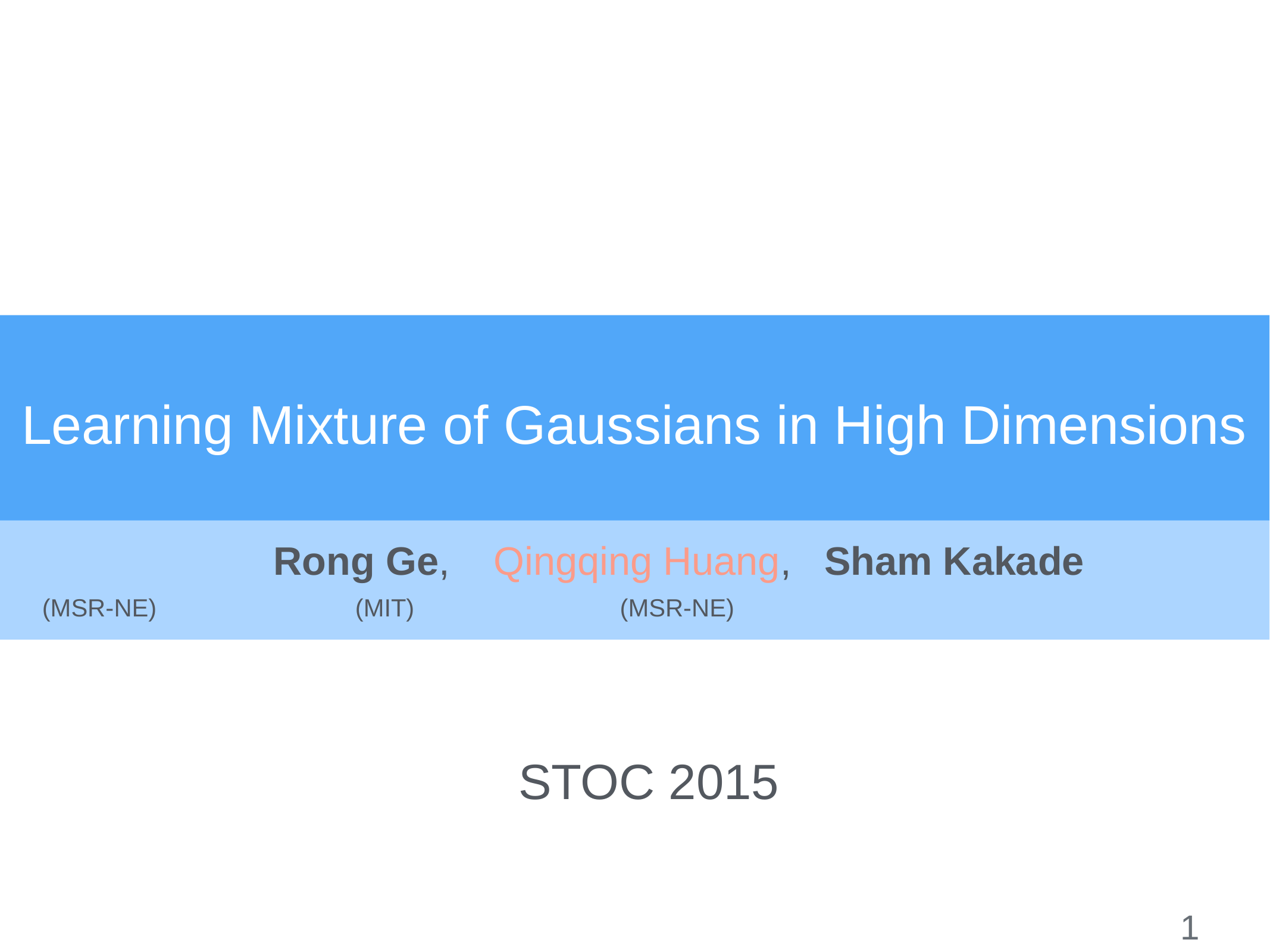

# Learning Mixture of Gaussians in High Dimensions

        Rong Ge,    Qingqing Huang,   Sham Kakade
(MSR-NE)                             (MIT)                              (MSR-NE)

STOC 2015